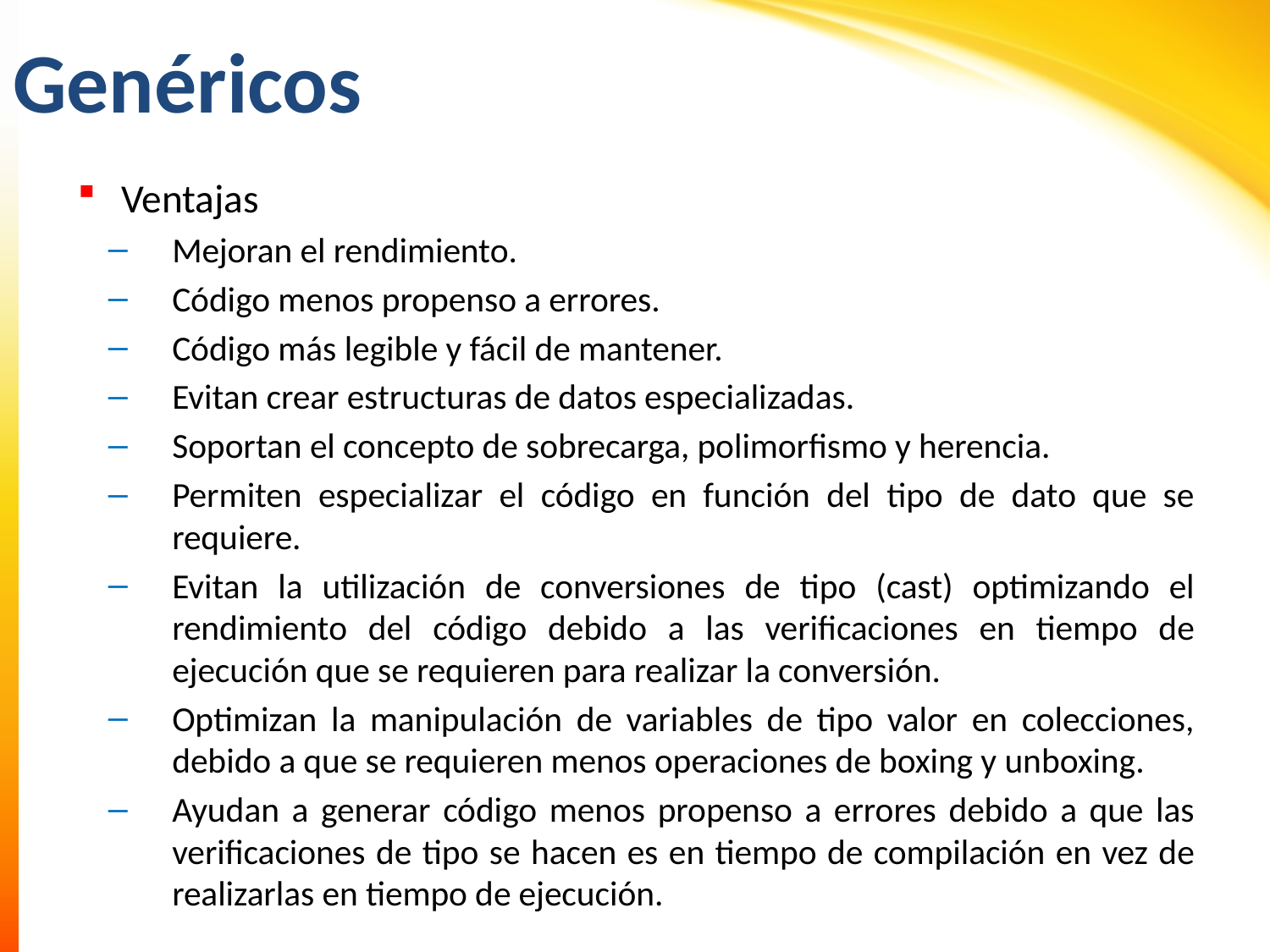

# Genéricos
Ventajas
Mejoran el rendimiento.
Código menos propenso a errores.
Código más legible y fácil de mantener.
Evitan crear estructuras de datos especializadas.
Soportan el concepto de sobrecarga, polimorfismo y herencia.
Permiten especializar el código en función del tipo de dato que se requiere.
Evitan la utilización de conversiones de tipo (cast) optimizando el rendimiento del código debido a las verificaciones en tiempo de ejecución que se requieren para realizar la conversión.
Optimizan la manipulación de variables de tipo valor en colecciones, debido a que se requieren menos operaciones de boxing y unboxing.
Ayudan a generar código menos propenso a errores debido a que las verificaciones de tipo se hacen es en tiempo de compilación en vez de realizarlas en tiempo de ejecución.